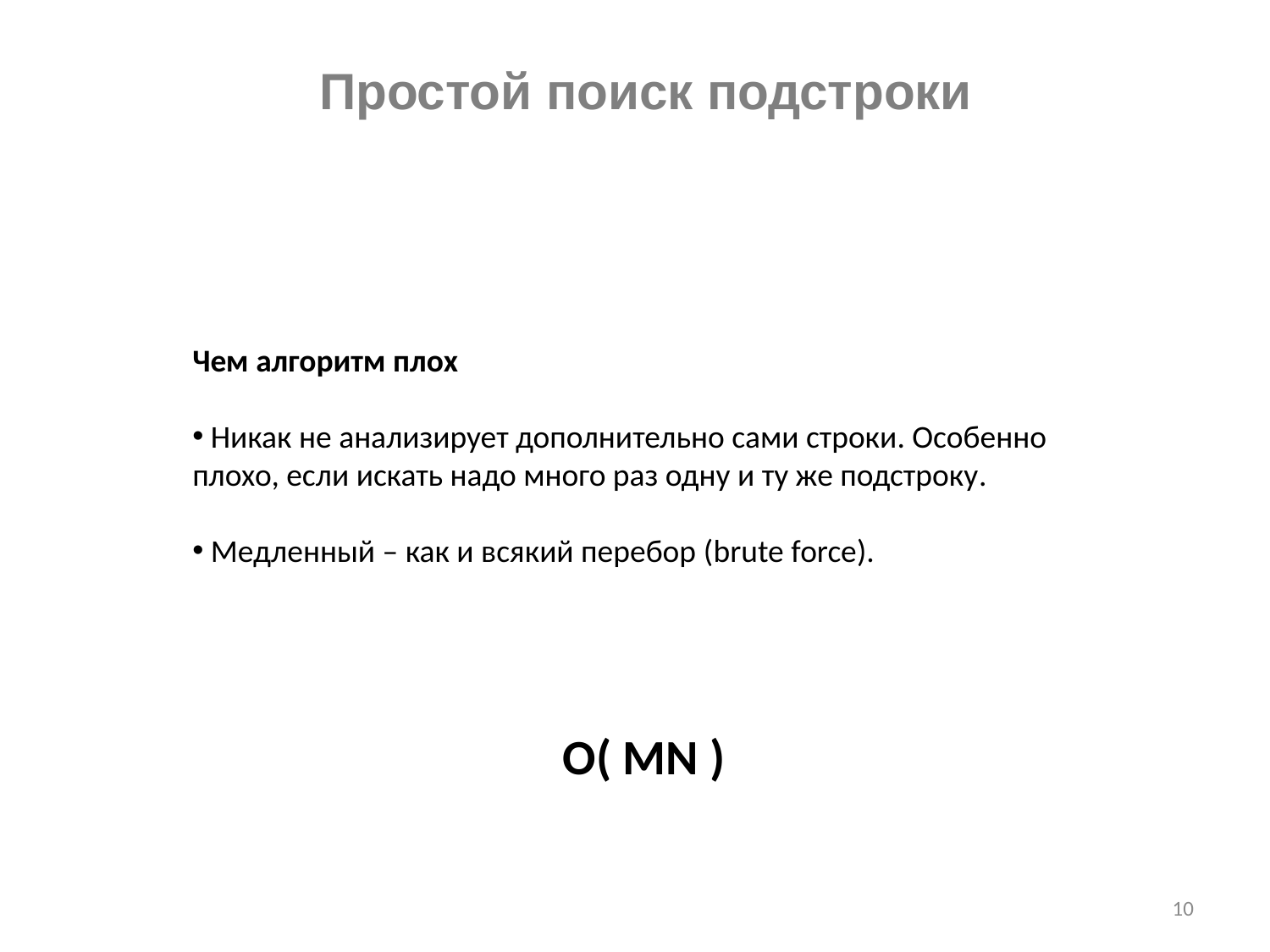

Простой поиск подстроки

Чем алгоритм плох

 Никак не анализирует дополнительно сами строки. Особенно плохо, если искать надо много раз одну и ту же подстроку.

 Медленный – как и всякий перебор (brute force).
O( MN )
10